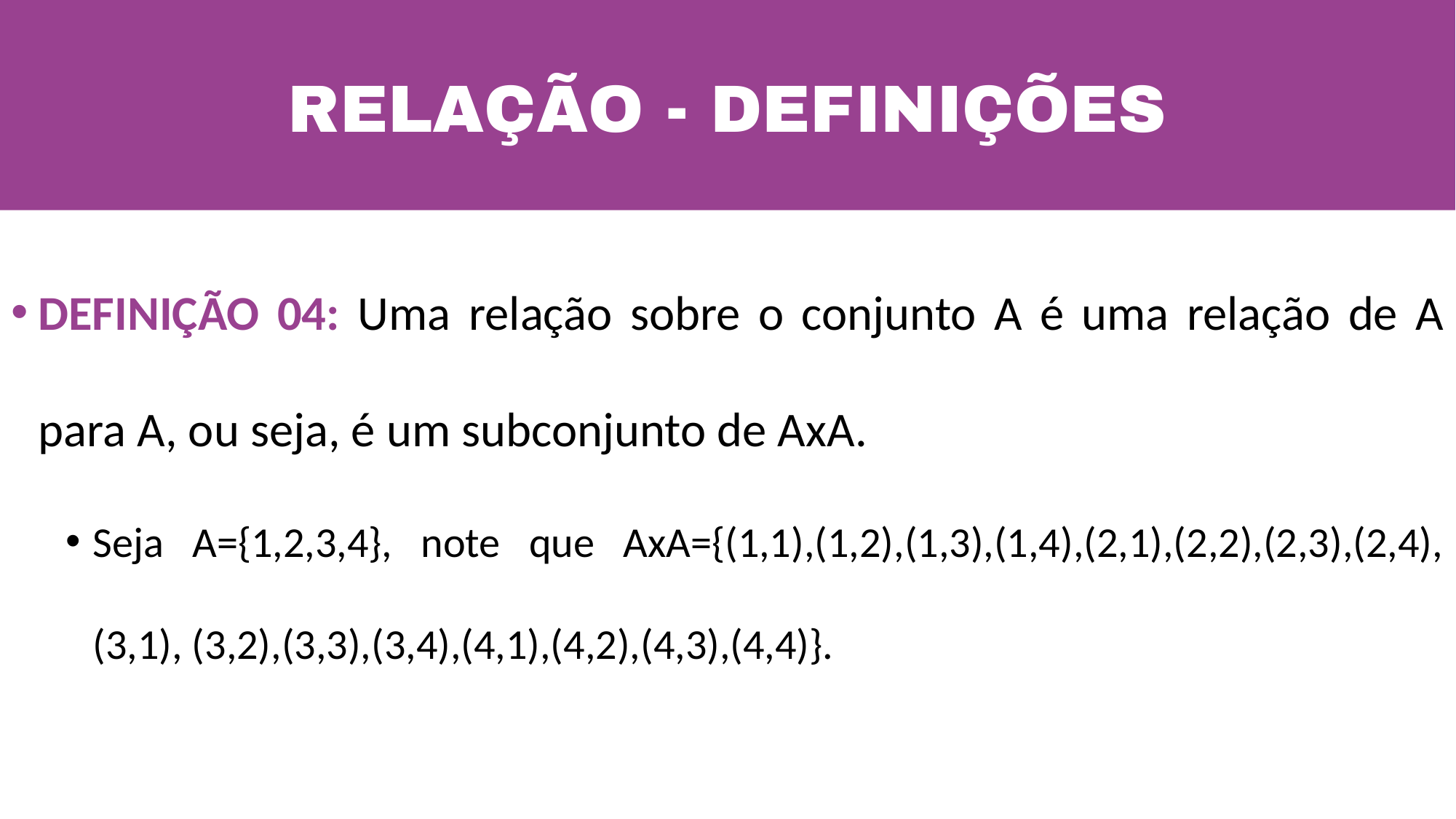

RELAÇÃO - DEFINIÇÕES
#
DEFINIÇÃO 04: Uma relação sobre o conjunto A é uma relação de A para A, ou seja, é um subconjunto de AxA.
Seja A={1,2,3,4}, note que AxA={(1,1),(1,2),(1,3),(1,4),(2,1),(2,2),(2,3),(2,4), (3,1), (3,2),(3,3),(3,4),(4,1),(4,2),(4,3),(4,4)}.